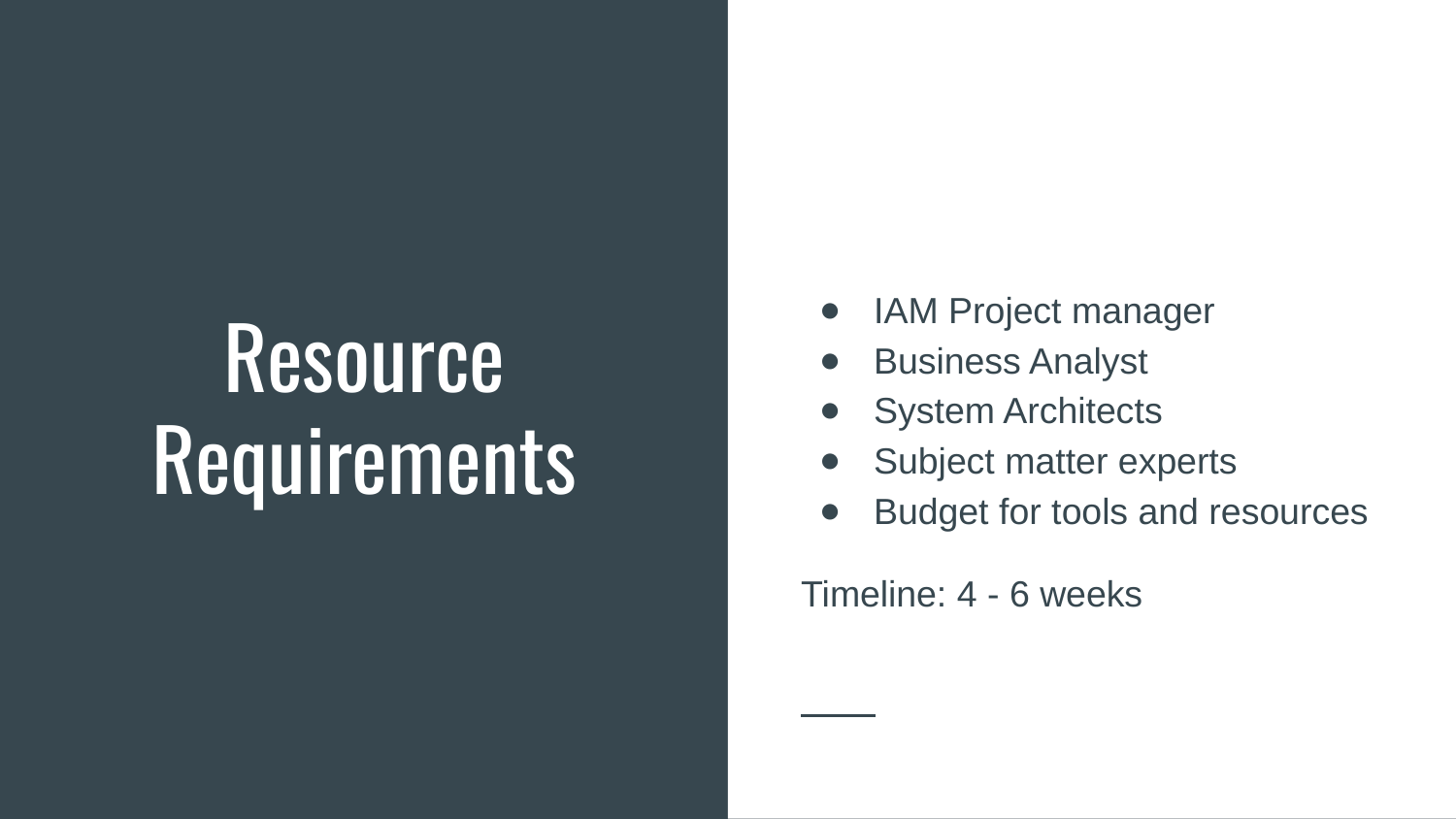

IAM Project manager
Business Analyst
System Architects
Subject matter experts
Budget for tools and resources
Timeline: 4 - 6 weeks
# Resource Requirements